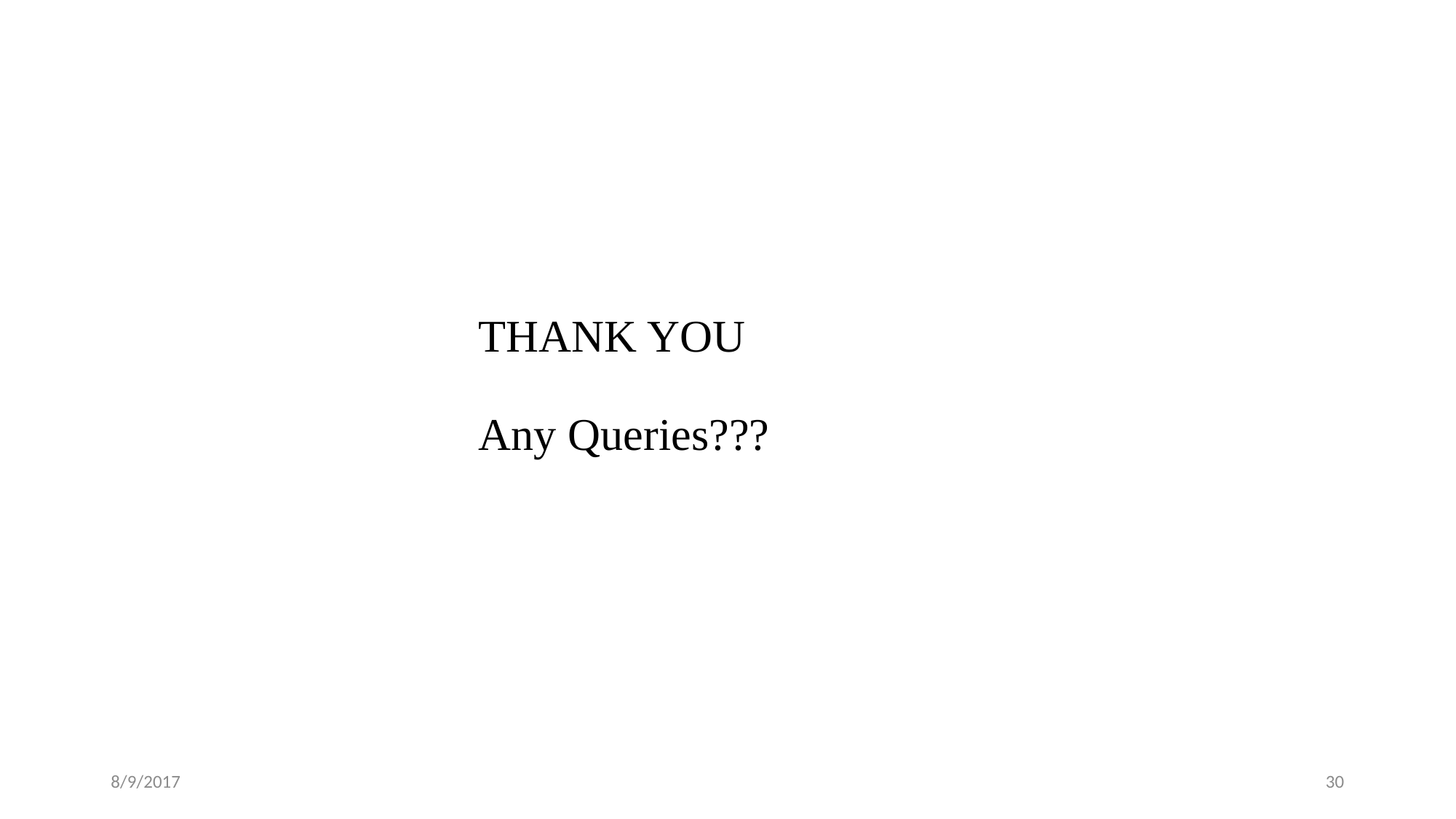

# THANK YOU Any Queries???
8/9/2017
30